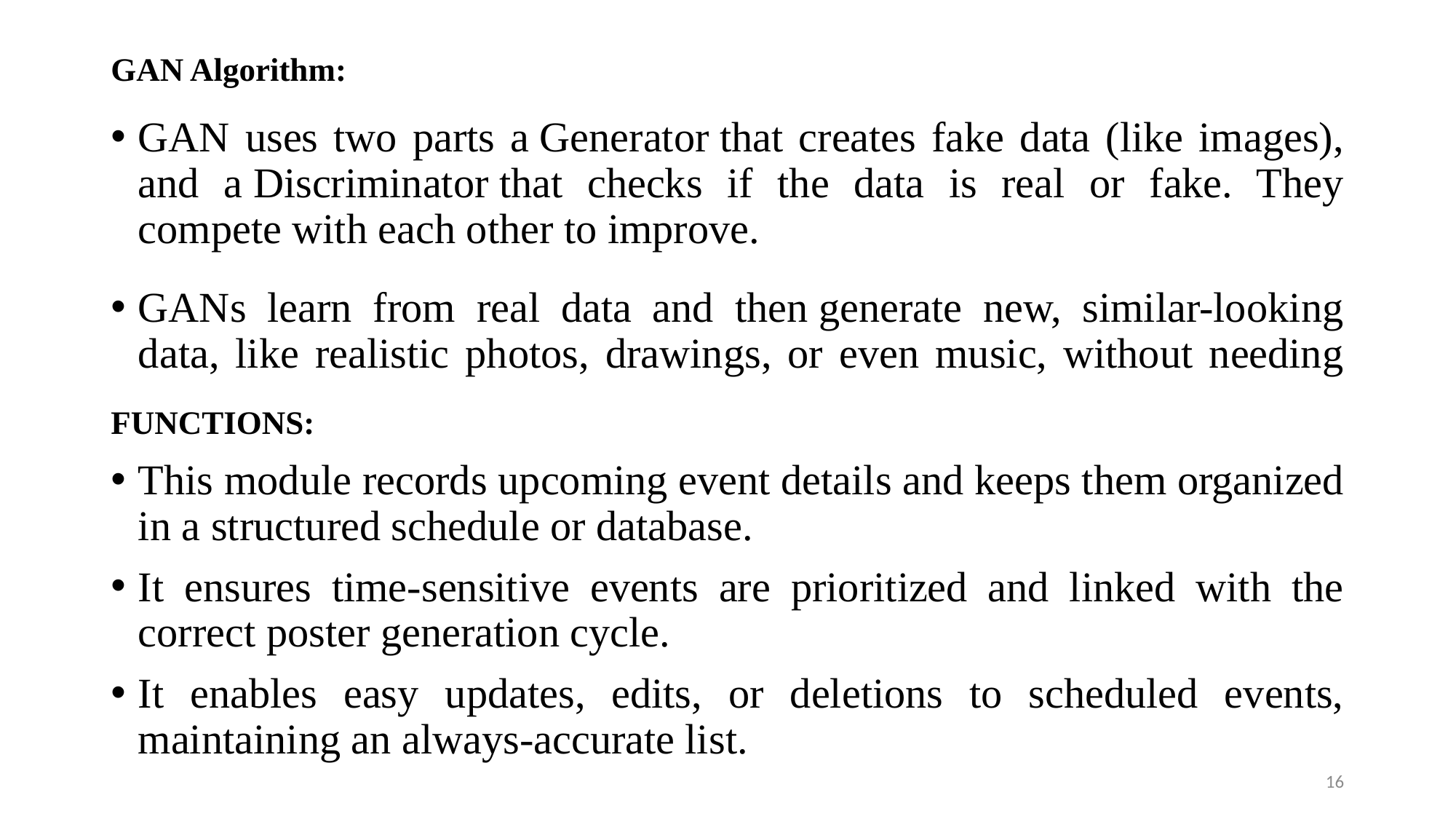

GAN Algorithm:
GAN uses two parts a Generator that creates fake data (like images), and a Discriminator that checks if the data is real or fake. They compete with each other to improve.
GANs learn from real data and then generate new, similar-looking data, like realistic photos, drawings, or even music, without needing
# FUNCTIONS:
This module records upcoming event details and keeps them organized in a structured schedule or database.
It ensures time-sensitive events are prioritized and linked with the correct poster generation cycle.
It enables easy updates, edits, or deletions to scheduled events, maintaining an always-accurate list.
16